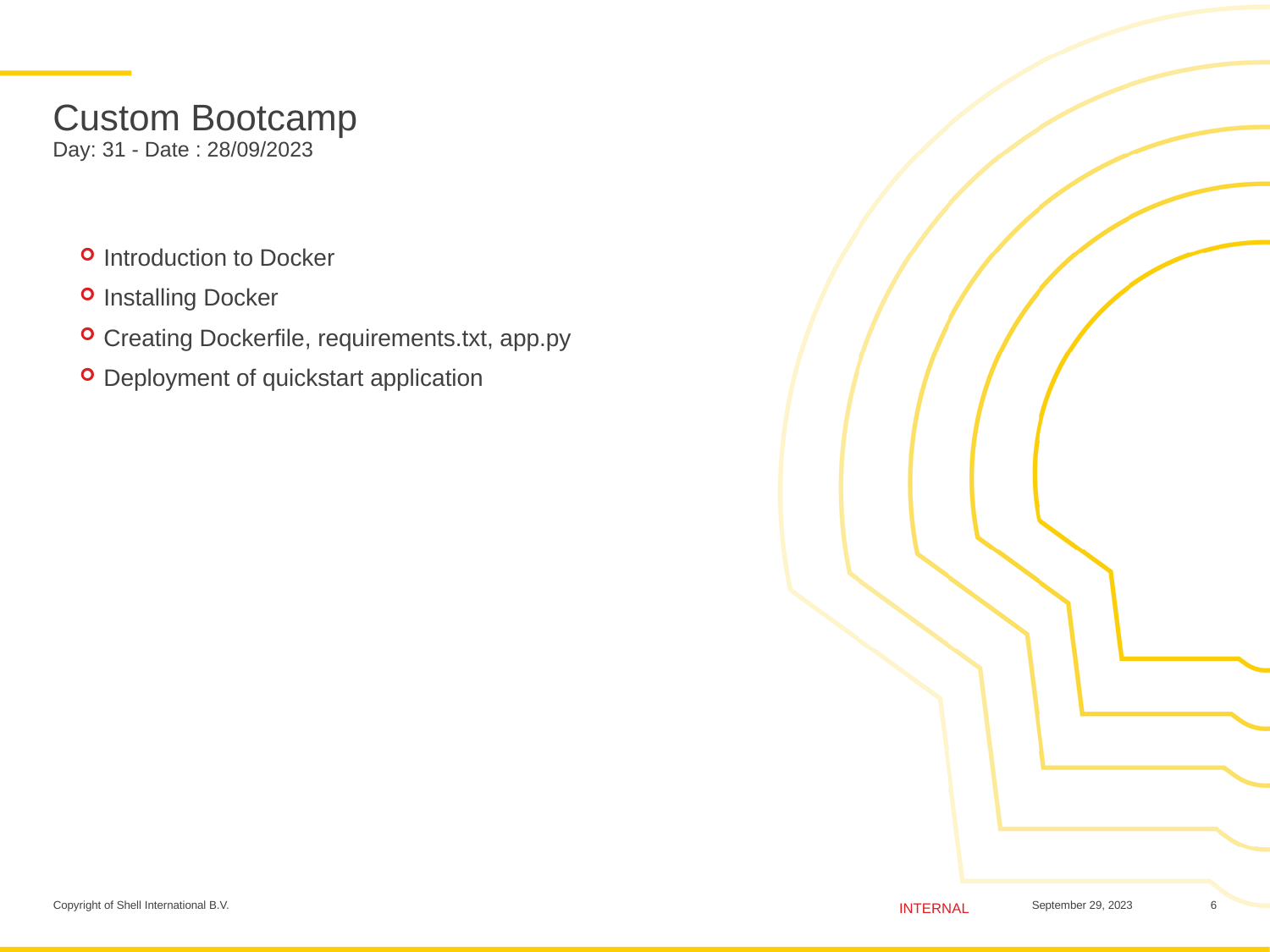

# Custom Bootcamp Day: 31 - Date : 28/09/2023
Introduction to Docker
Installing Docker
Creating Dockerfile, requirements.txt, app.py
Deployment of quickstart application

6
September 29, 2023